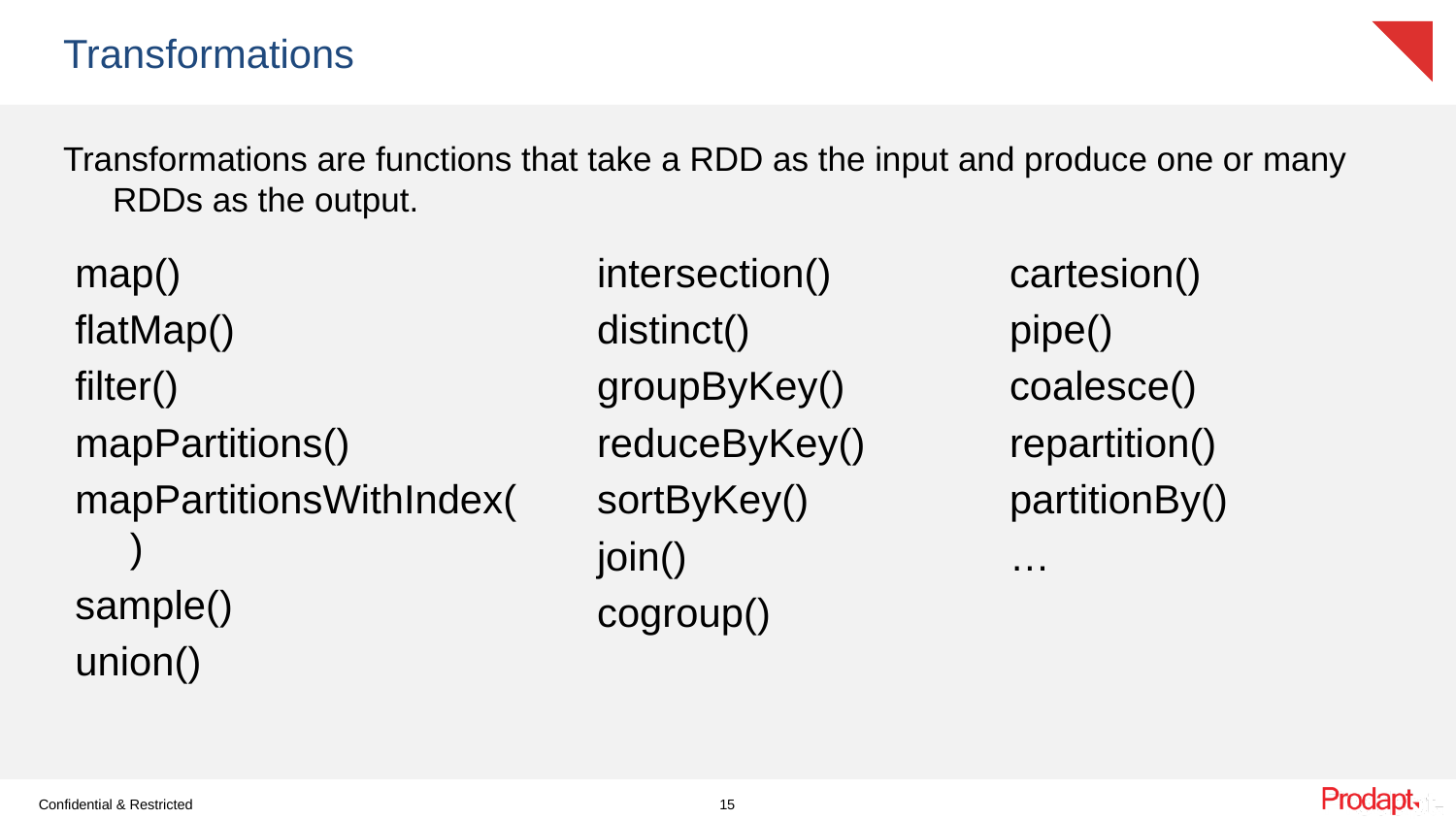

# Transformations
Transformations are functions that take a RDD as the input and produce one or many RDDs as the output.
map()
flatMap()
filter()
mapPartitions()
mapPartitionsWithIndex()
sample()
union()
intersection()
distinct()
groupByKey()
reduceByKey()
sortByKey()
join()
cogroup()
cartesion()
pipe()
coalesce()
repartition()
partitionBy()
…
15